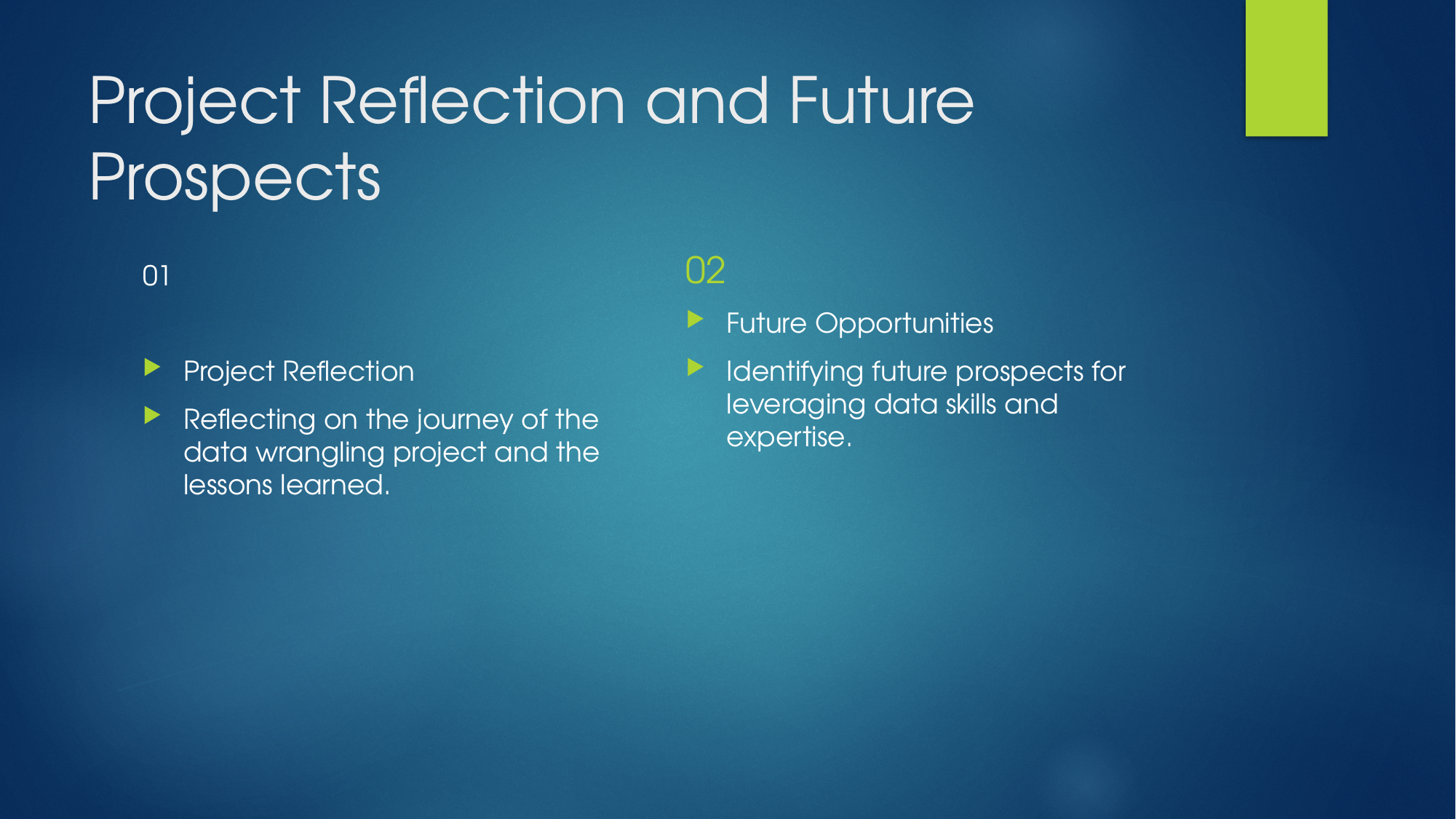

# Project Reflection and Future Prospects

01
02

Project Reflection
Reflecting on the journey of the data wrangling project and the lessons learned.

Future Opportunities
Identifying future prospects for leveraging data skills and expertise.